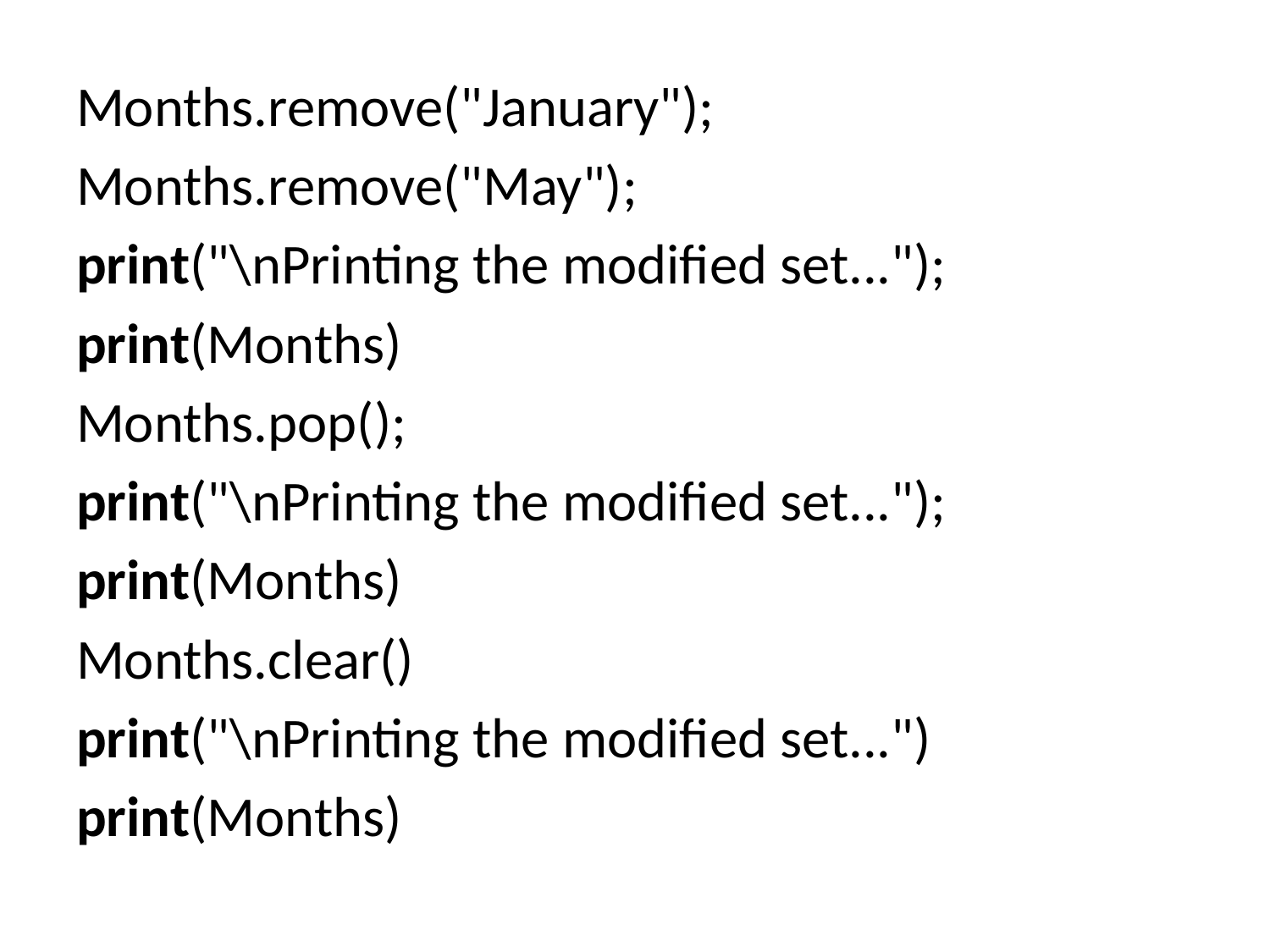

#
Months.remove("January");
Months.remove("May");
print("\nPrinting the modified set...");
print(Months)
Months.pop();
print("\nPrinting the modified set...");
print(Months)
Months.clear()
print("\nPrinting the modified set...")
print(Months)